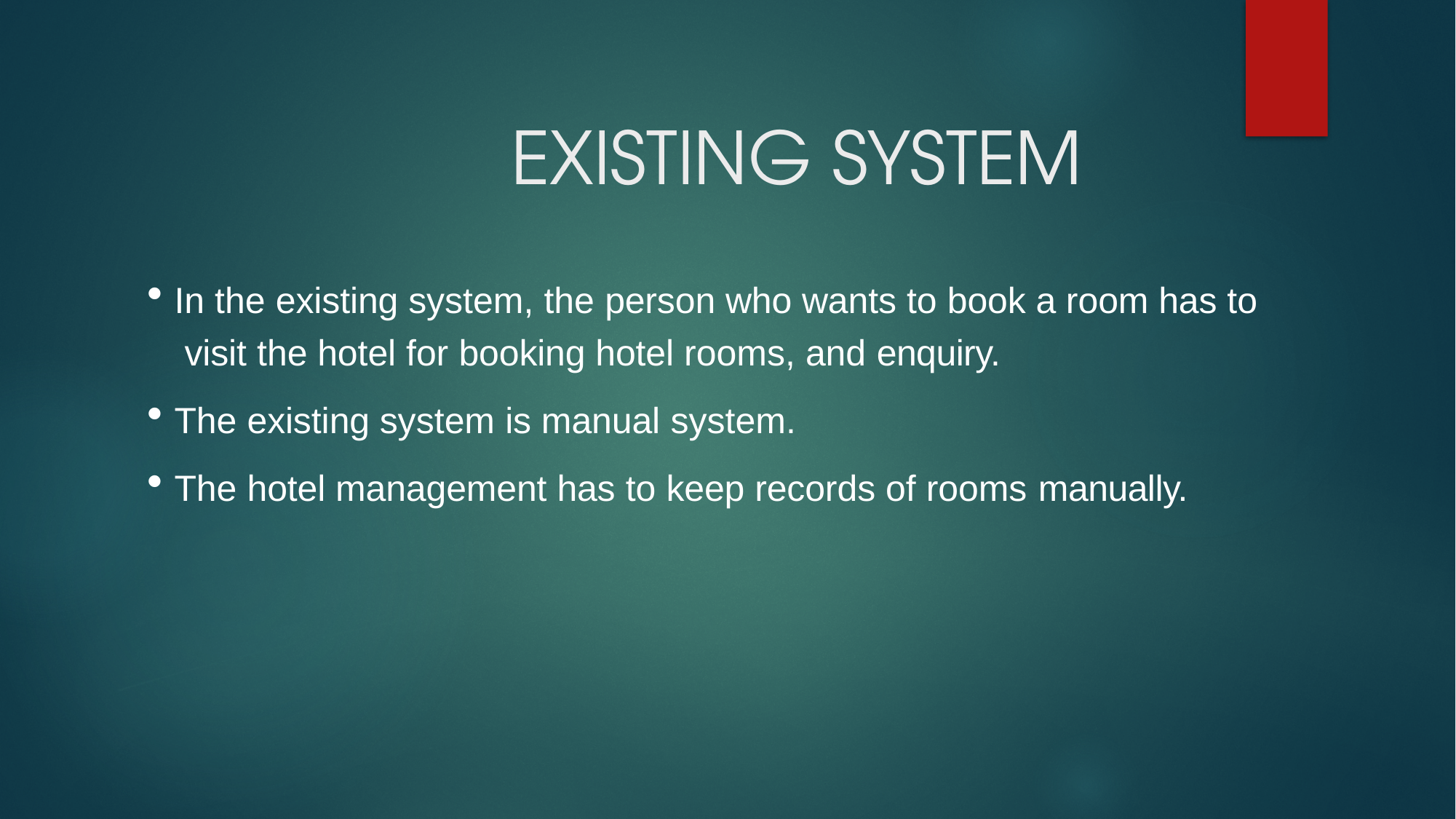

# EXISTING SYSTEM
In the existing system, the person who wants to book a room has to  visit the hotel for booking hotel rooms, and enquiry.
The existing system is manual system.
The hotel management has to keep records of rooms manually.